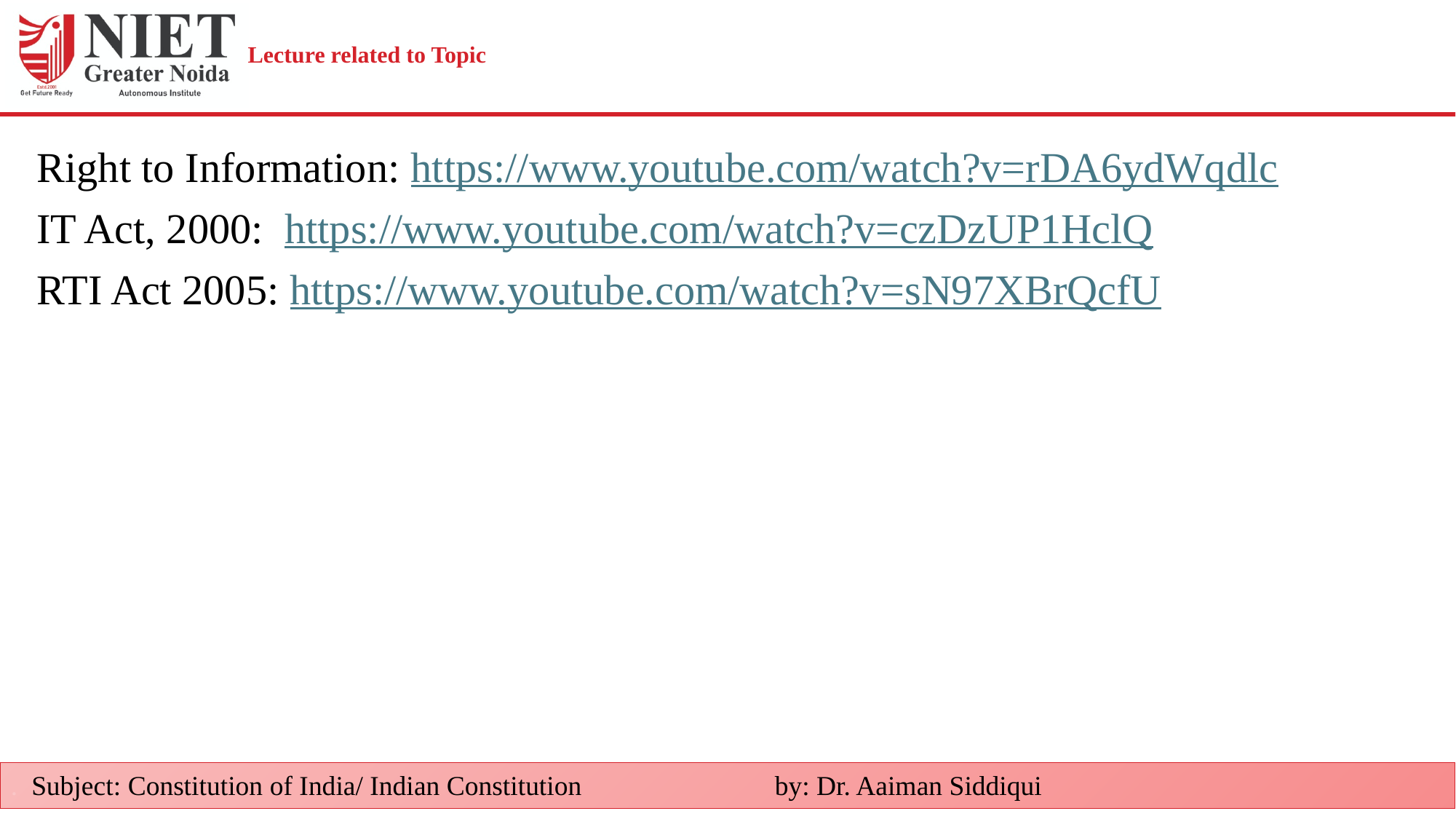

# Lecture related to Topic
Right to Information: https://www.youtube.com/watch?v=rDA6ydWqdlc
IT Act, 2000:  https://www.youtube.com/watch?v=czDzUP1HclQ
RTI Act 2005: https://www.youtube.com/watch?v=sN97XBrQcfU